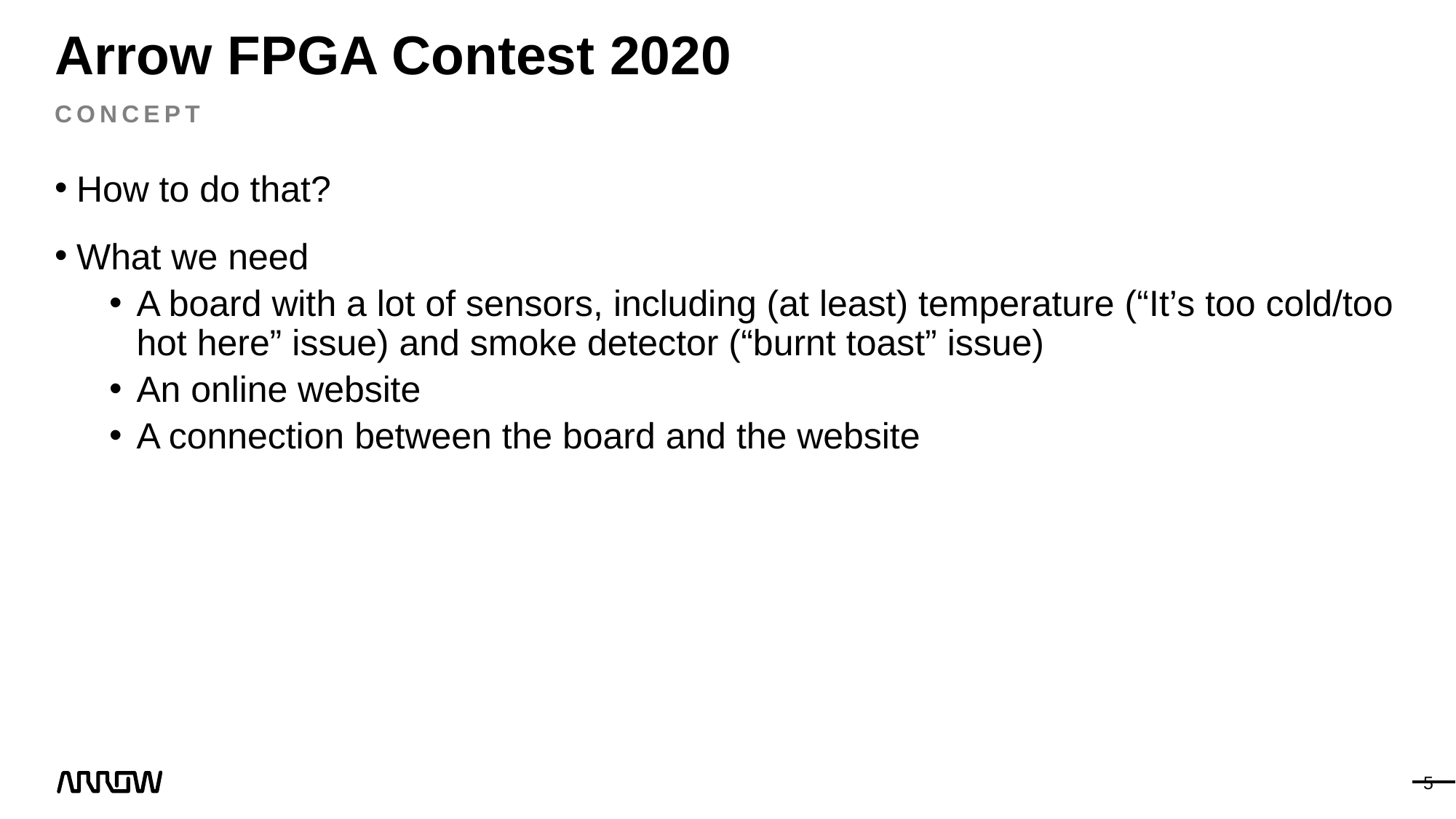

# Arrow FPGA Contest 2020
Concept
How to do that?
What we need
A board with a lot of sensors, including (at least) temperature (“It’s too cold/too hot here” issue) and smoke detector (“burnt toast” issue)
An online website
A connection between the board and the website